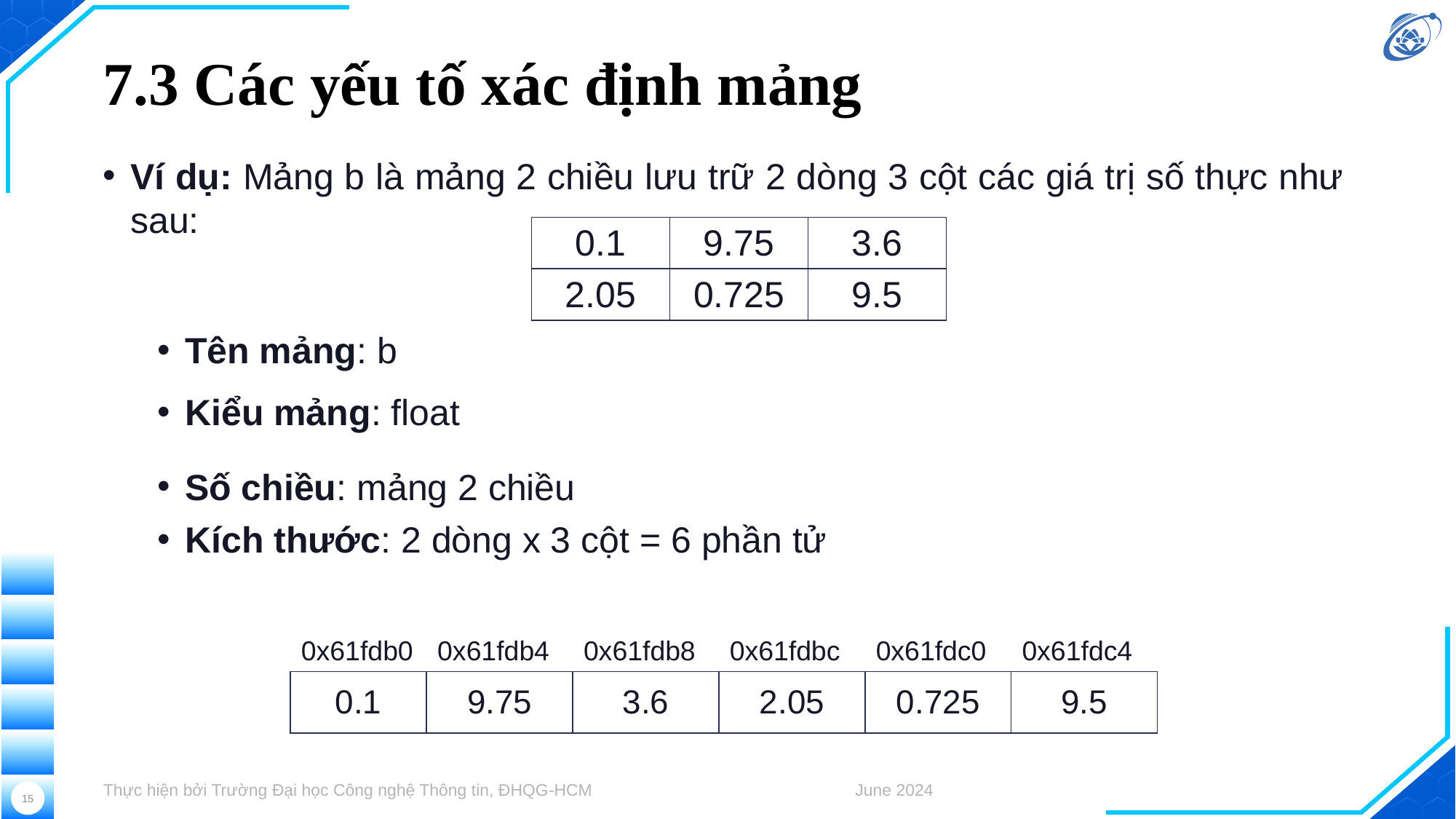

# 7.3 Các yếu tố xác định mảng
Ví dụ: Mảng b là mảng 2 chiều lưu trữ 2 dòng 3 cột các giá trị số thực như sau:

Tên mảng: b
Kiểu mảng: float
Số chiều: mảng 2 chiều
Kích thước: 2 dòng x 3 cột = 6 phần tử
| 0.1 | 9.75 | 3.6 |
| --- | --- | --- |
| 2.05 | 0.725 | 9.5 |
| 0x61fdb0 | 0x61fdb4 | 0x61fdb8 | 0x61fdbc | 0x61fdc0 | 0x61fdc4 |
| --- | --- | --- | --- | --- | --- |
| 0.1 | 9.75 | 3.6 | 2.05 | 0.725 | 9.5 |
Thực hiện bởi Trường Đại học Công nghệ Thông tin, ĐHQG-HCM
June 2024
15